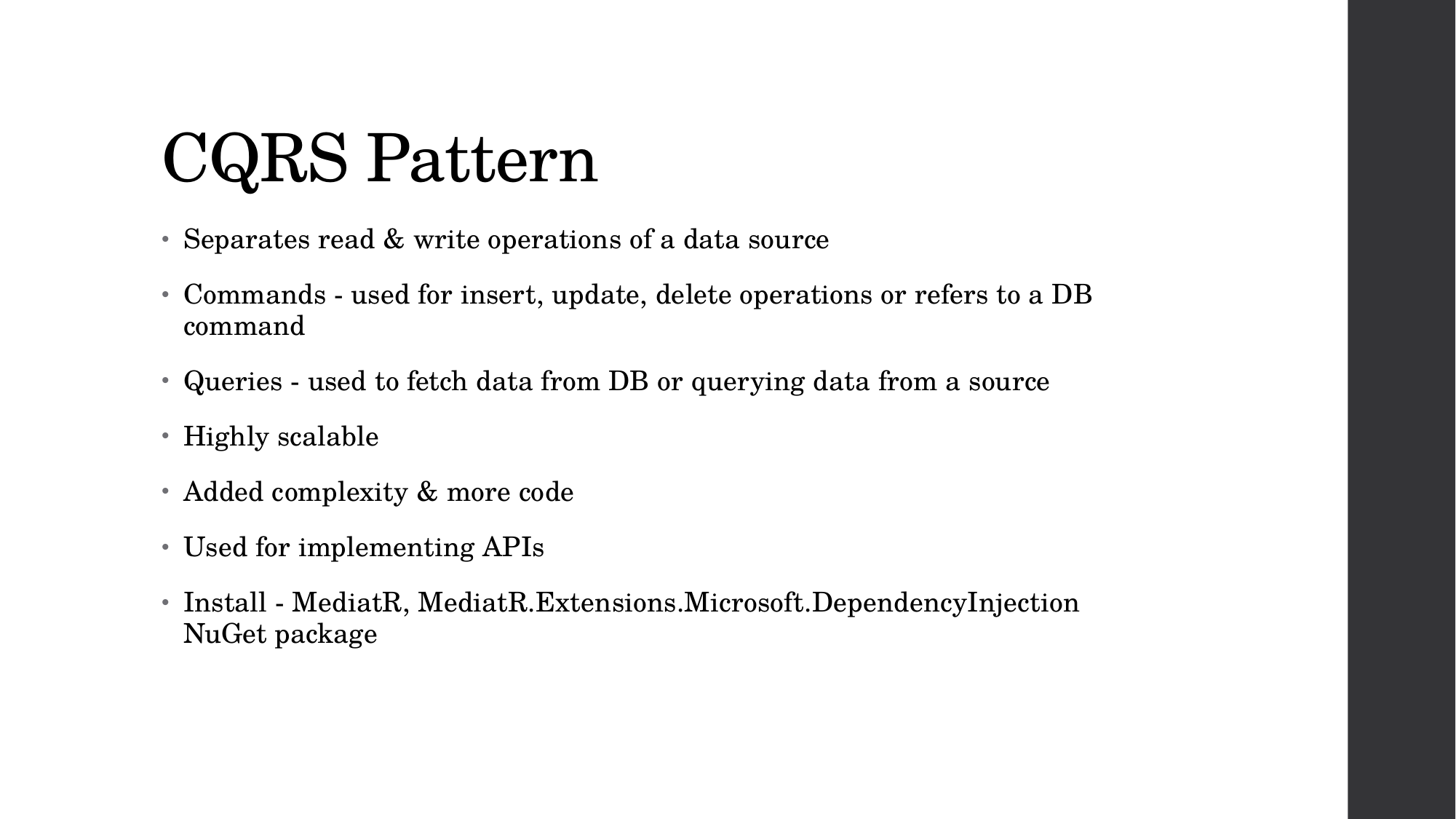

# CQRS Pattern
Separates read & write operations of a data source
Commands - used for insert, update, delete operations or refers to a DB command
Queries - used to fetch data from DB or querying data from a source
Highly scalable
Added complexity & more code
Used for implementing APIs
Install - MediatR, MediatR.Extensions.Microsoft.DependencyInjection NuGet package